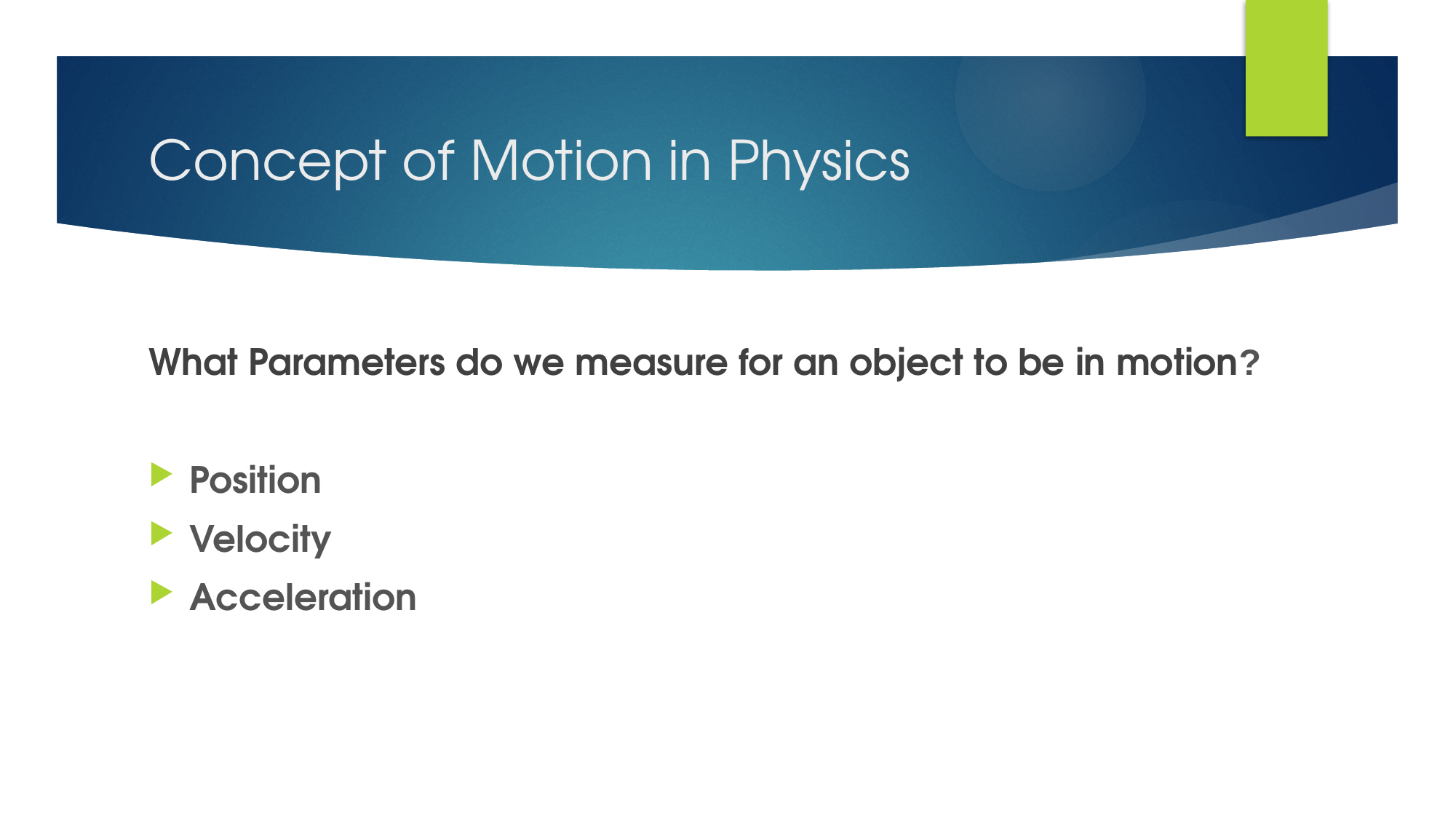

# Concept of Motion in Physics
What Parameters do we measure for an object to be in motion?

Position
Velocity
Acceleration